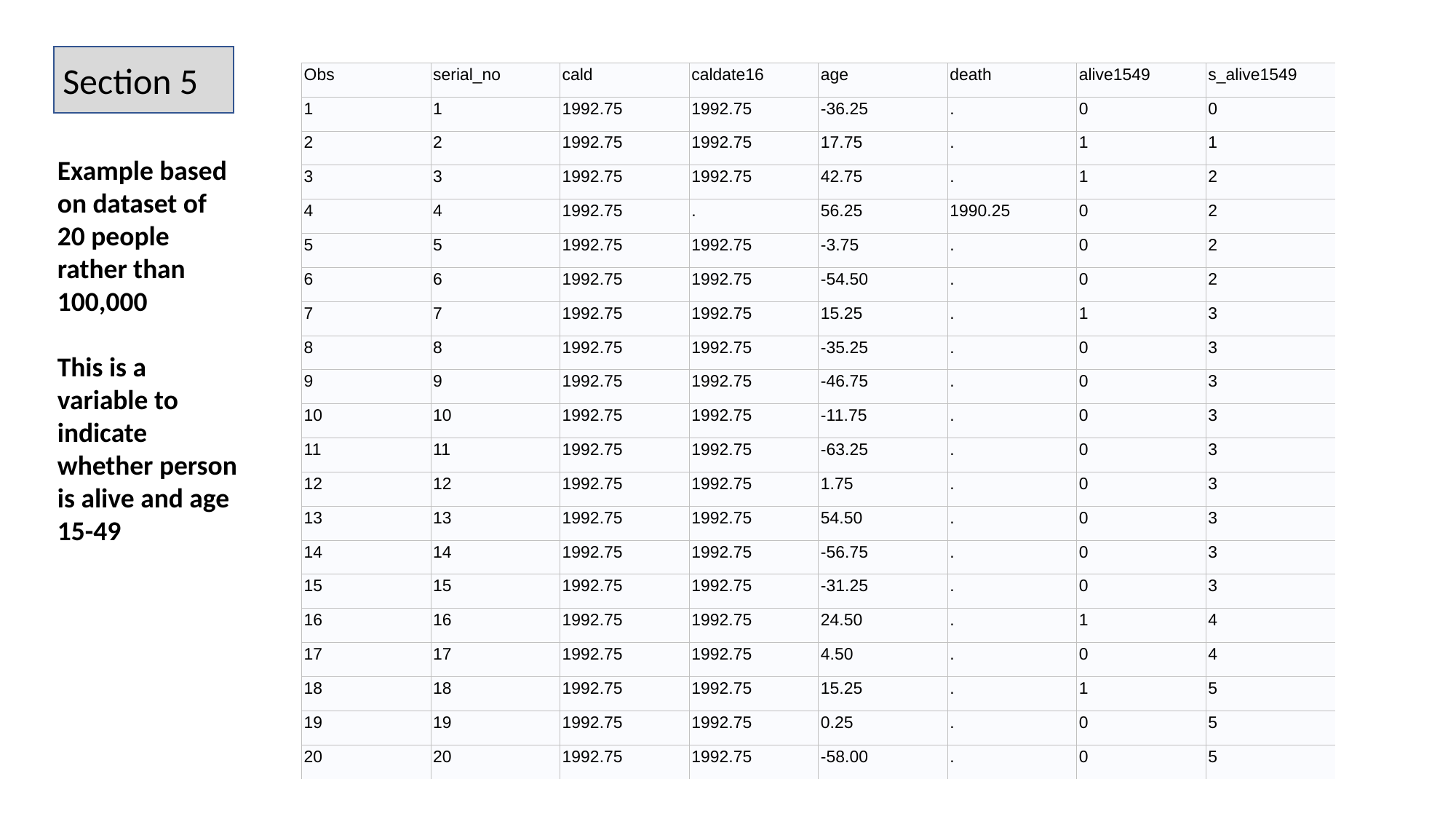

Section 5
| Obs | serial\_no | cald | caldate16 | age | death | alive1549 | s\_alive1549 |
| --- | --- | --- | --- | --- | --- | --- | --- |
| 1 | 1 | 1992.75 | 1992.75 | -36.25 | . | 0 | 0 |
| 2 | 2 | 1992.75 | 1992.75 | 17.75 | . | 1 | 1 |
| 3 | 3 | 1992.75 | 1992.75 | 42.75 | . | 1 | 2 |
| 4 | 4 | 1992.75 | . | 56.25 | 1990.25 | 0 | 2 |
| 5 | 5 | 1992.75 | 1992.75 | -3.75 | . | 0 | 2 |
| 6 | 6 | 1992.75 | 1992.75 | -54.50 | . | 0 | 2 |
| 7 | 7 | 1992.75 | 1992.75 | 15.25 | . | 1 | 3 |
| 8 | 8 | 1992.75 | 1992.75 | -35.25 | . | 0 | 3 |
| 9 | 9 | 1992.75 | 1992.75 | -46.75 | . | 0 | 3 |
| 10 | 10 | 1992.75 | 1992.75 | -11.75 | . | 0 | 3 |
| 11 | 11 | 1992.75 | 1992.75 | -63.25 | . | 0 | 3 |
| 12 | 12 | 1992.75 | 1992.75 | 1.75 | . | 0 | 3 |
| 13 | 13 | 1992.75 | 1992.75 | 54.50 | . | 0 | 3 |
| 14 | 14 | 1992.75 | 1992.75 | -56.75 | . | 0 | 3 |
| 15 | 15 | 1992.75 | 1992.75 | -31.25 | . | 0 | 3 |
| 16 | 16 | 1992.75 | 1992.75 | 24.50 | . | 1 | 4 |
| 17 | 17 | 1992.75 | 1992.75 | 4.50 | . | 0 | 4 |
| 18 | 18 | 1992.75 | 1992.75 | 15.25 | . | 1 | 5 |
| 19 | 19 | 1992.75 | 1992.75 | 0.25 | . | 0 | 5 |
| 20 | 20 | 1992.75 | 1992.75 | -58.00 | . | 0 | 5 |
Example based on dataset of 20 people rather than 100,000

This is a variable to indicate whether person is alive and age 15-49